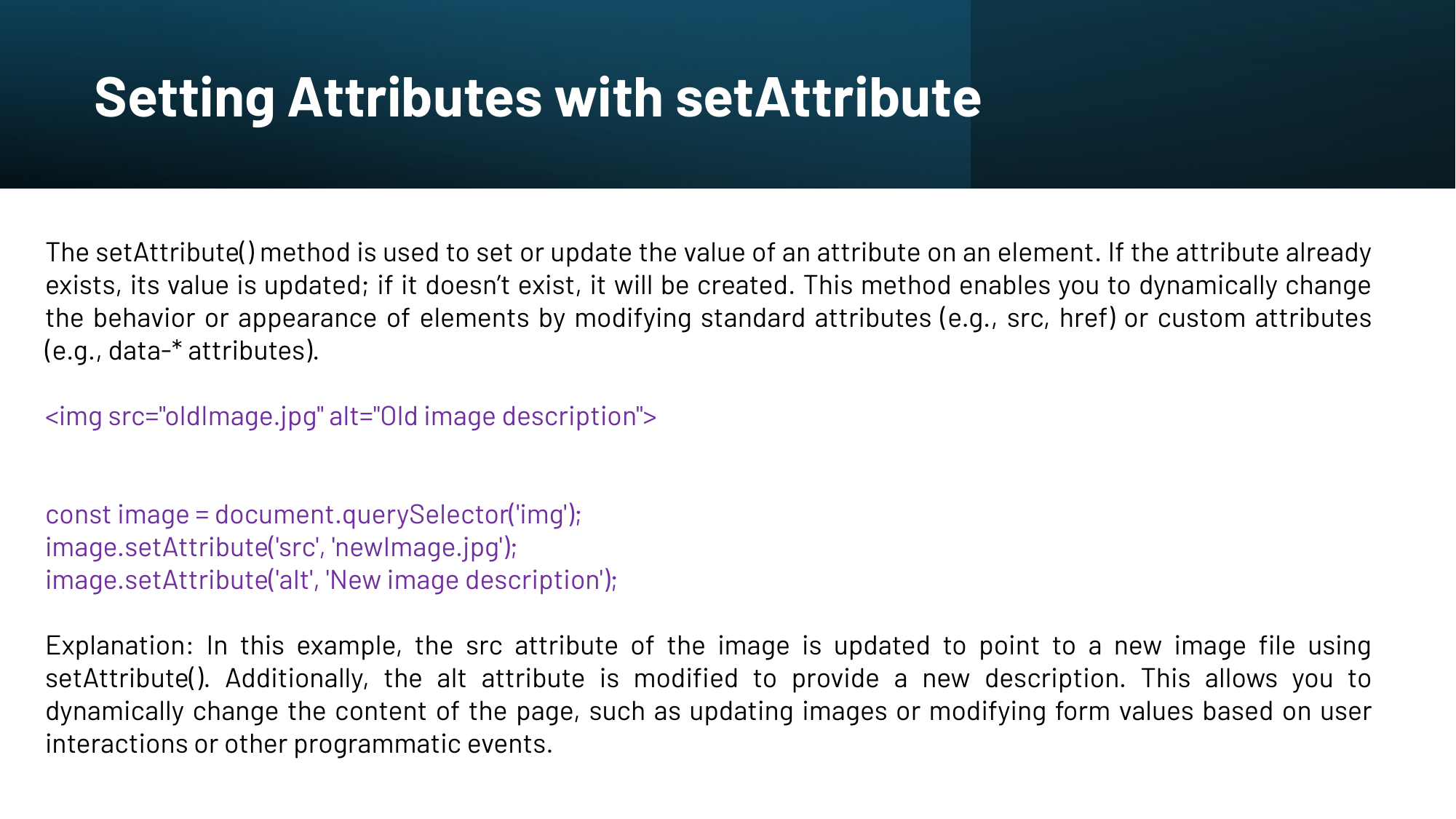

# Setting Attributes with setAttribute
The setAttribute() method is used to set or update the value of an attribute on an element. If the attribute already exists, its value is updated; if it doesn’t exist, it will be created. This method enables you to dynamically change the behavior or appearance of elements by modifying standard attributes (e.g., src, href) or custom attributes (e.g., data-* attributes).

<img src="oldImage.jpg" alt="Old image description">

const image = document.querySelector('img');
image.setAttribute('src', 'newImage.jpg');
image.setAttribute('alt', 'New image description');

Explanation: In this example, the src attribute of the image is updated to point to a new image file using setAttribute(). Additionally, the alt attribute is modified to provide a new description. This allows you to dynamically change the content of the page, such as updating images or modifying form values based on user interactions or other programmatic events.